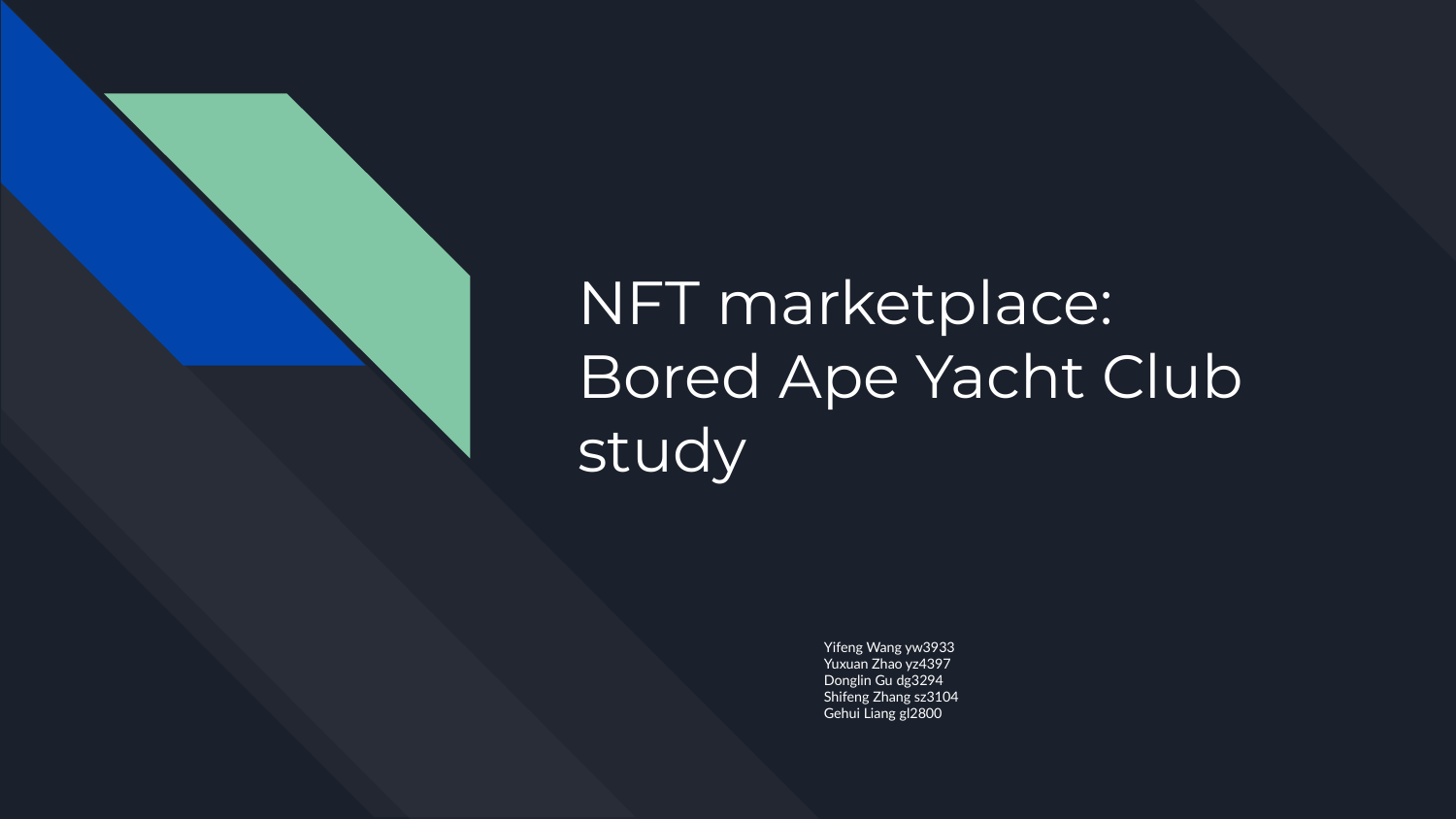

# NFT marketplace:
Bored Ape Yacht Club study
Yifeng Wang yw3933
Yuxuan Zhao yz4397
Donglin Gu dg3294
Shifeng Zhang sz3104
Gehui Liang gl2800